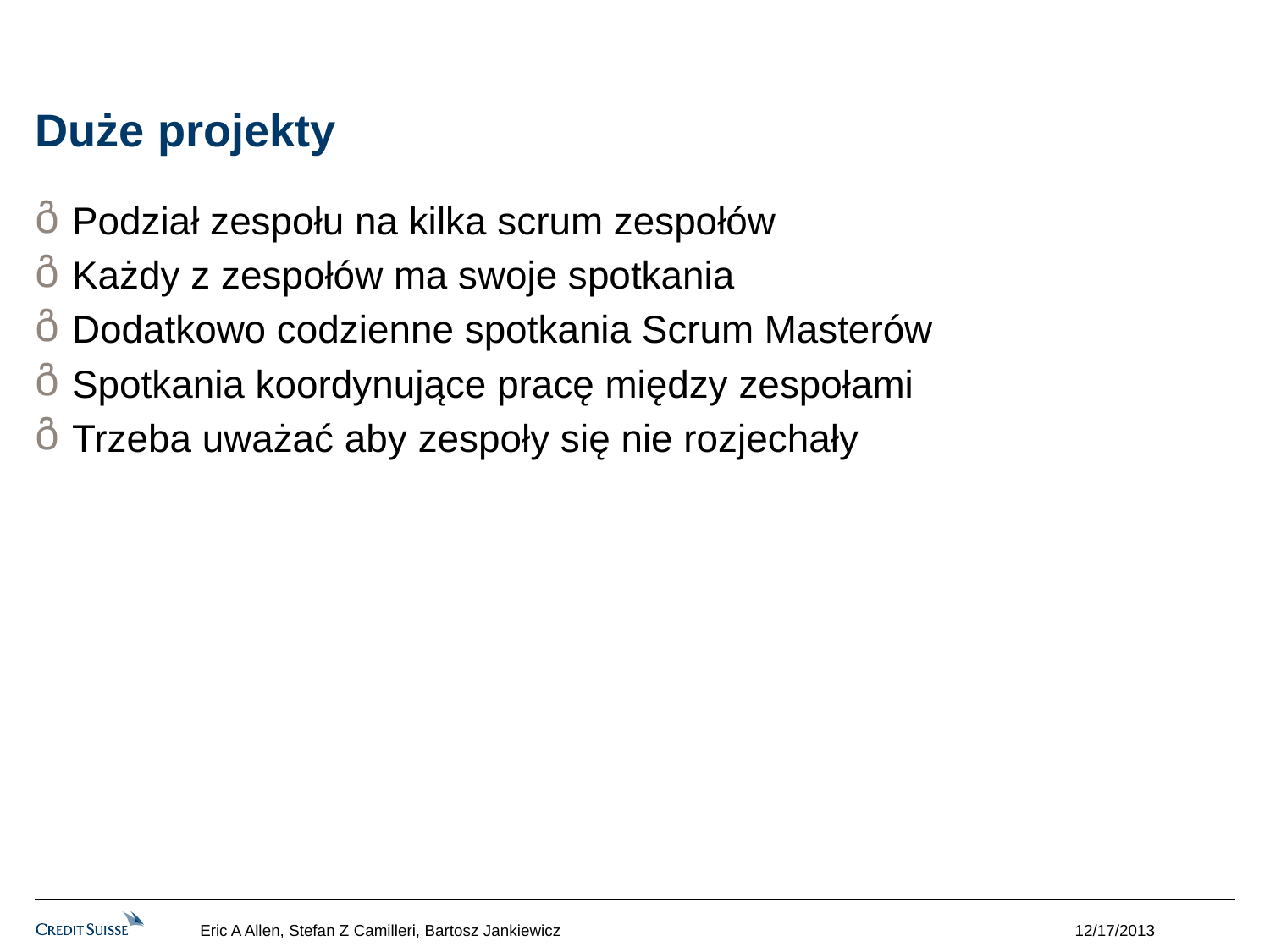

# Duże projekty
Podział zespołu na kilka scrum zespołów
Każdy z zespołów ma swoje spotkania
Dodatkowo codzienne spotkania Scrum Masterów
Spotkania koordynujące pracę między zespołami
Trzeba uważać aby zespoły się nie rozjechały
Eric A Allen, Stefan Z Camilleri, Bartosz Jankiewicz
12/17/2013